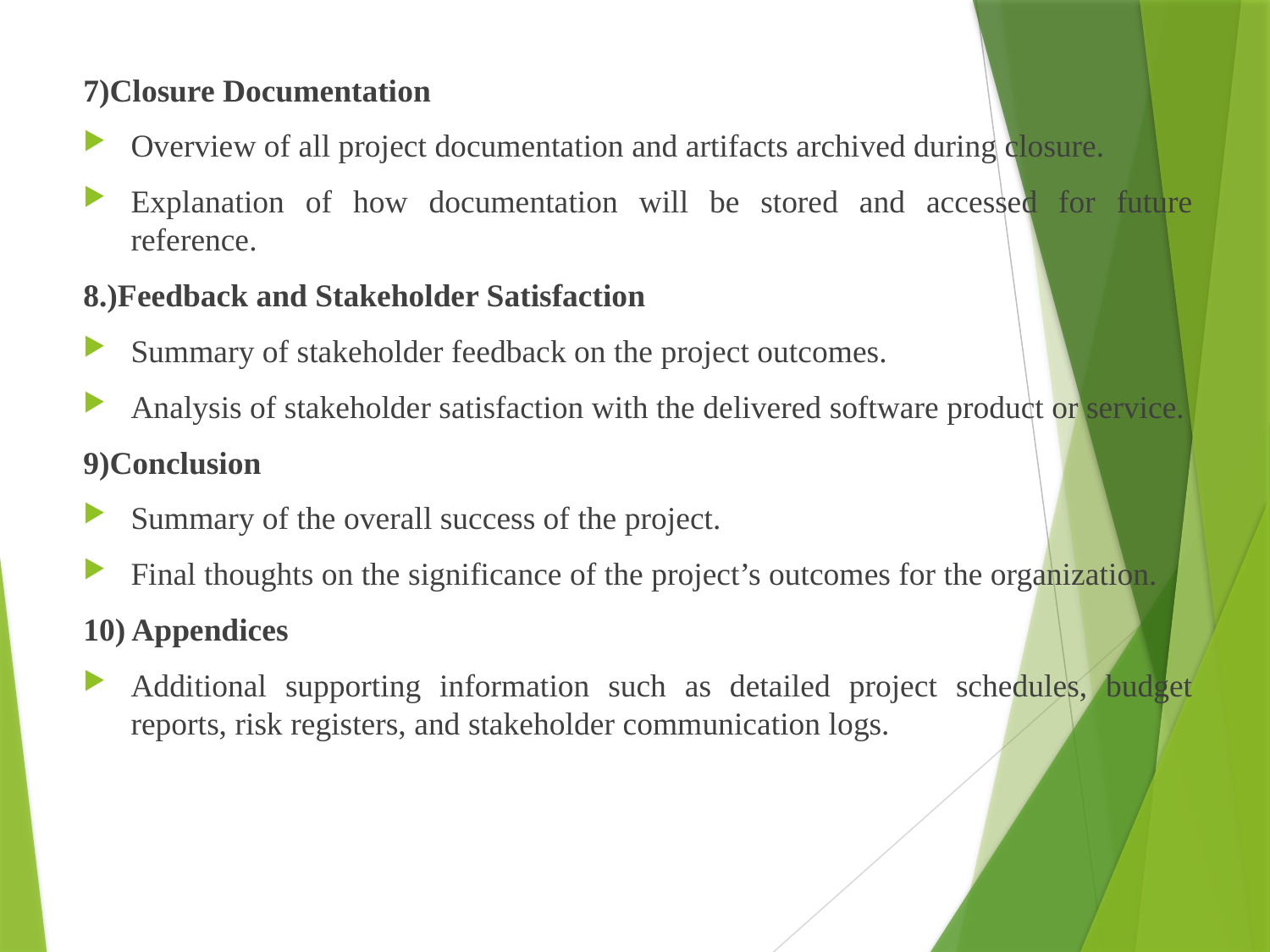

7)Closure Documentation
Overview of all project documentation and artifacts archived during closure.
Explanation of how documentation will be stored and accessed for future reference.
8.)Feedback and Stakeholder Satisfaction
Summary of stakeholder feedback on the project outcomes.
Analysis of stakeholder satisfaction with the delivered software product or service.
9)Conclusion
Summary of the overall success of the project.
Final thoughts on the significance of the project’s outcomes for the organization.
10) Appendices
Additional supporting information such as detailed project schedules, budget reports, risk registers, and stakeholder communication logs.